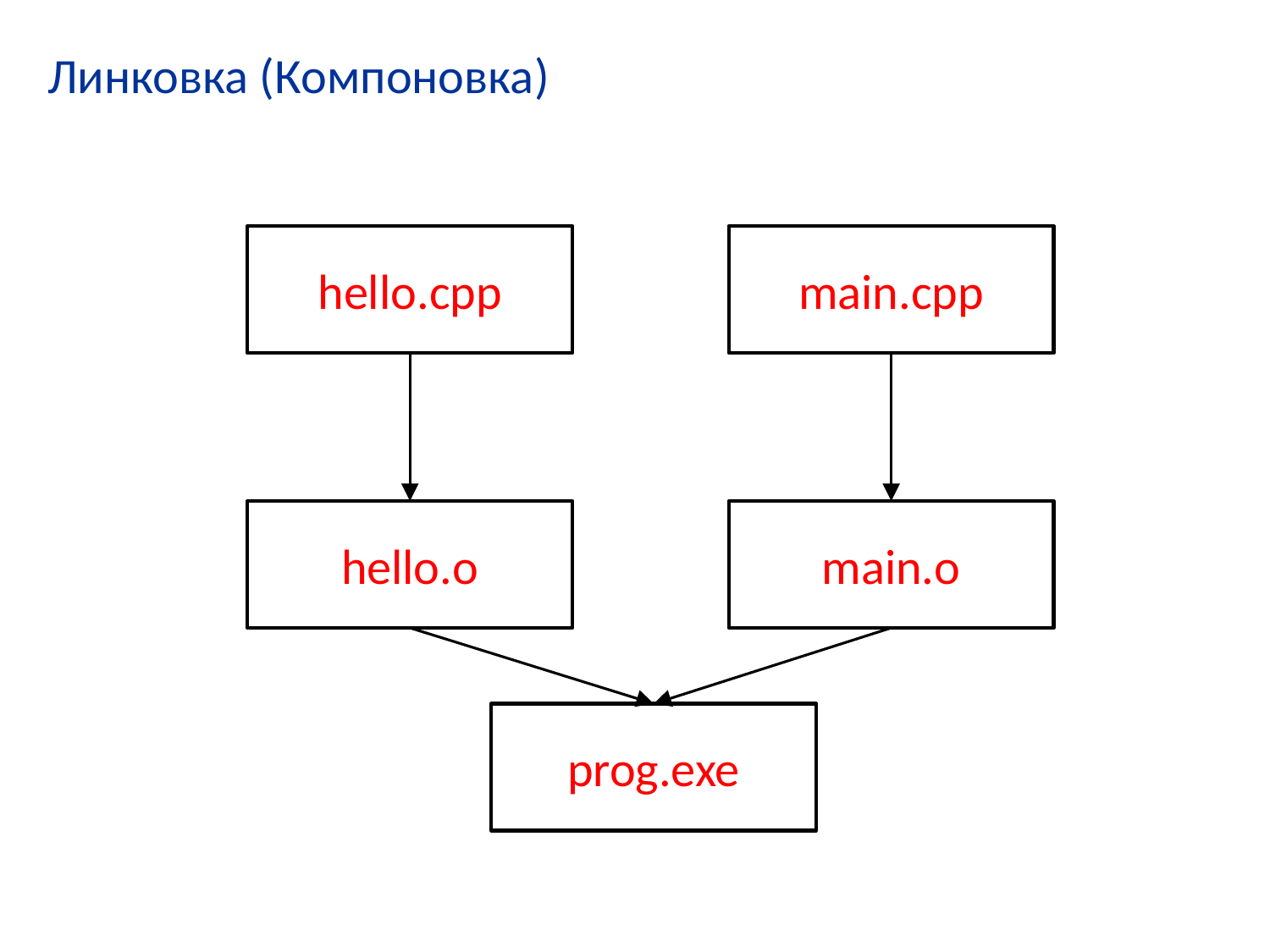

# Линковка (Компоновка)
hello.cpp
main.cpp
hello.o
main.o
prog.exe